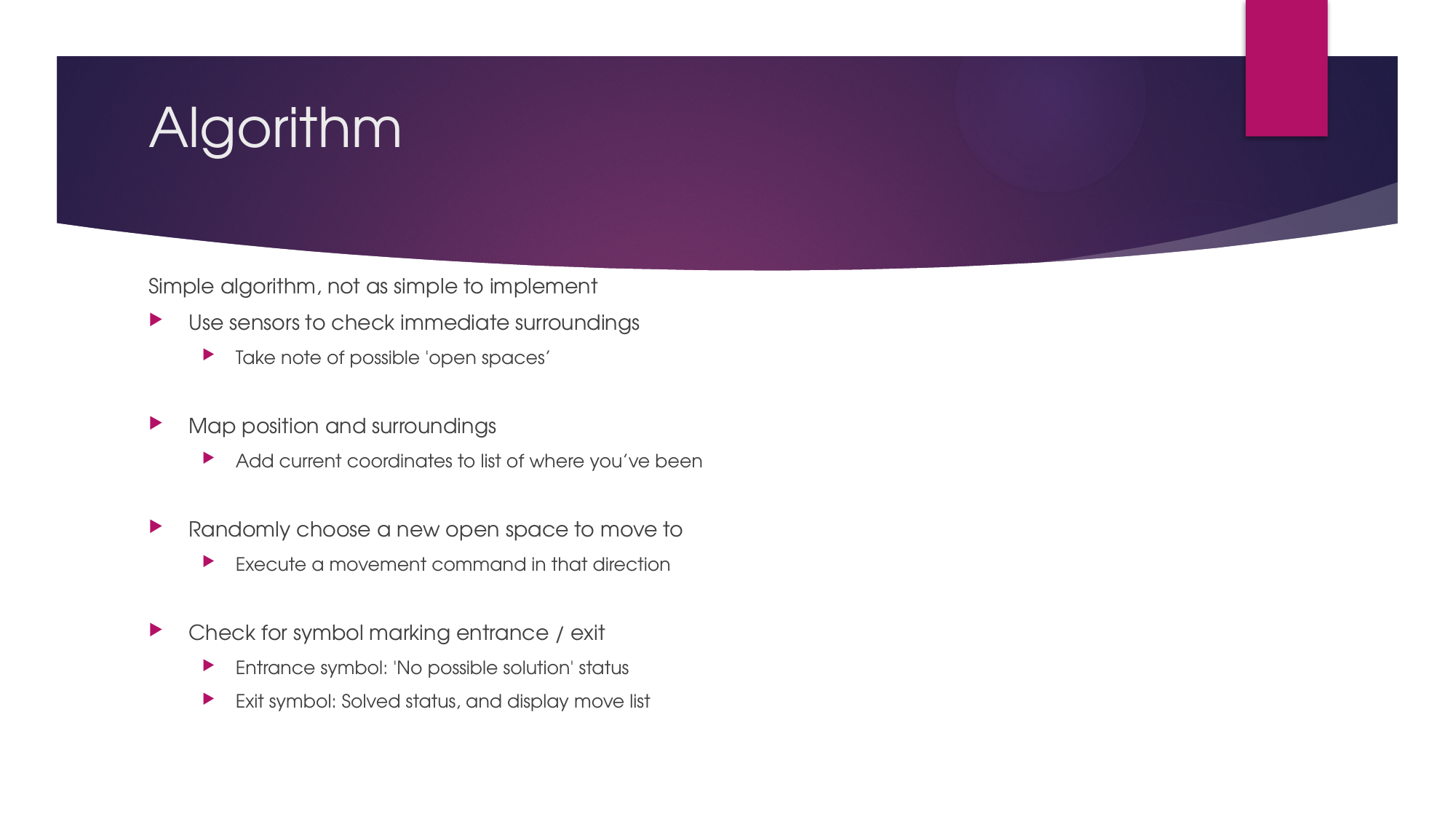

# Algorithm
Simple algorithm, not as simple to implement
Use sensors to check immediate surroundings
Take note of possible 'open spaces’

Map position and surroundings
Add current coordinates to list of where you’ve been

Randomly choose a new open space to move to
Execute a movement command in that direction

Check for symbol marking entrance / exit
Entrance symbol: 'No possible solution' status
Exit symbol: Solved status, and display move list